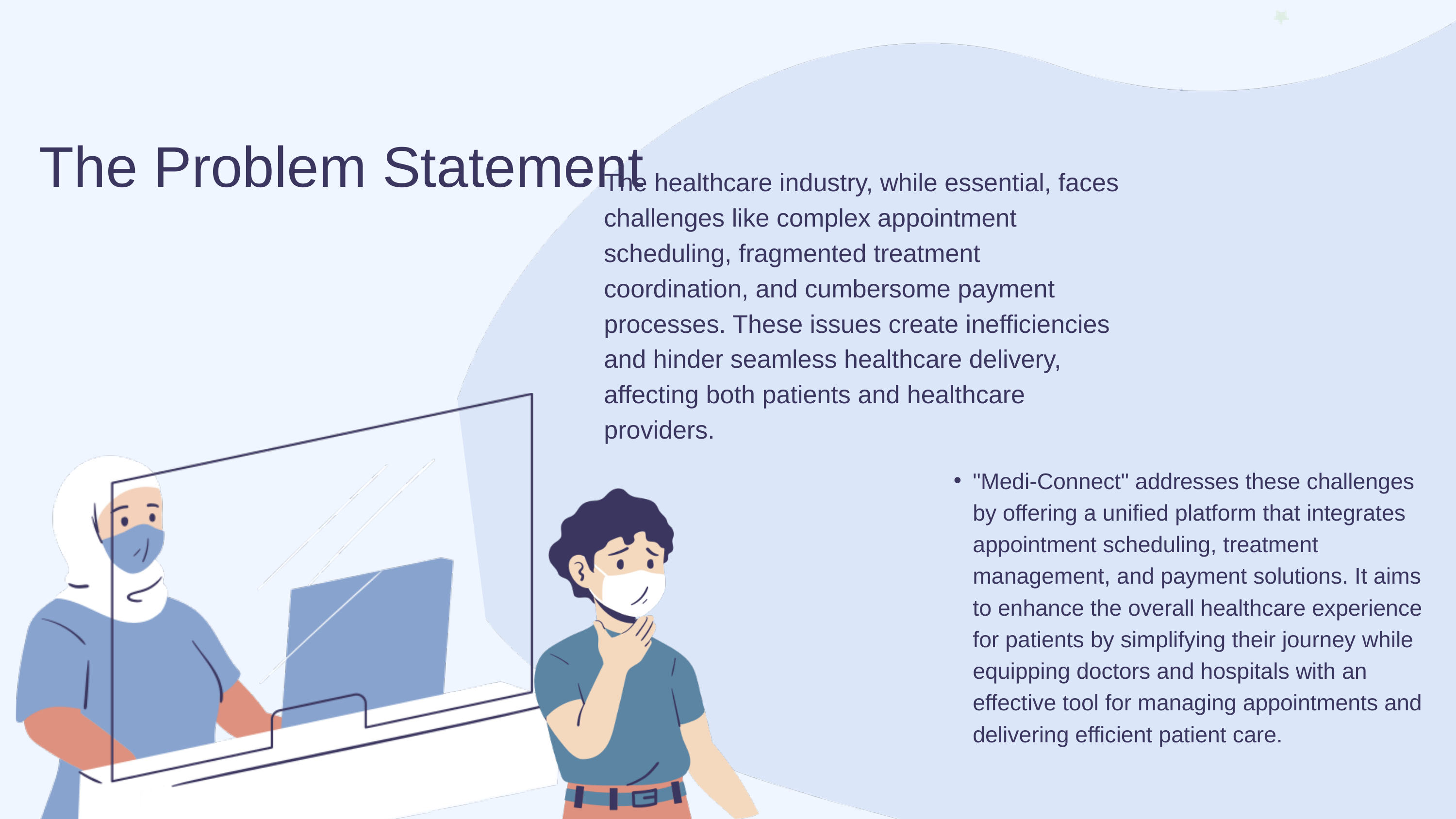

The Problem Statement
The healthcare industry, while essential, faces challenges like complex appointment scheduling, fragmented treatment coordination, and cumbersome payment processes. These issues create inefficiencies and hinder seamless healthcare delivery, affecting both patients and healthcare providers.

"Medi-Connect" addresses these challenges by offering a unified platform that integrates appointment scheduling, treatment management, and payment solutions. It aims to enhance the overall healthcare experience for patients by simplifying their journey while equipping doctors and hospitals with an effective tool for managing appointments and delivering efficient patient care.